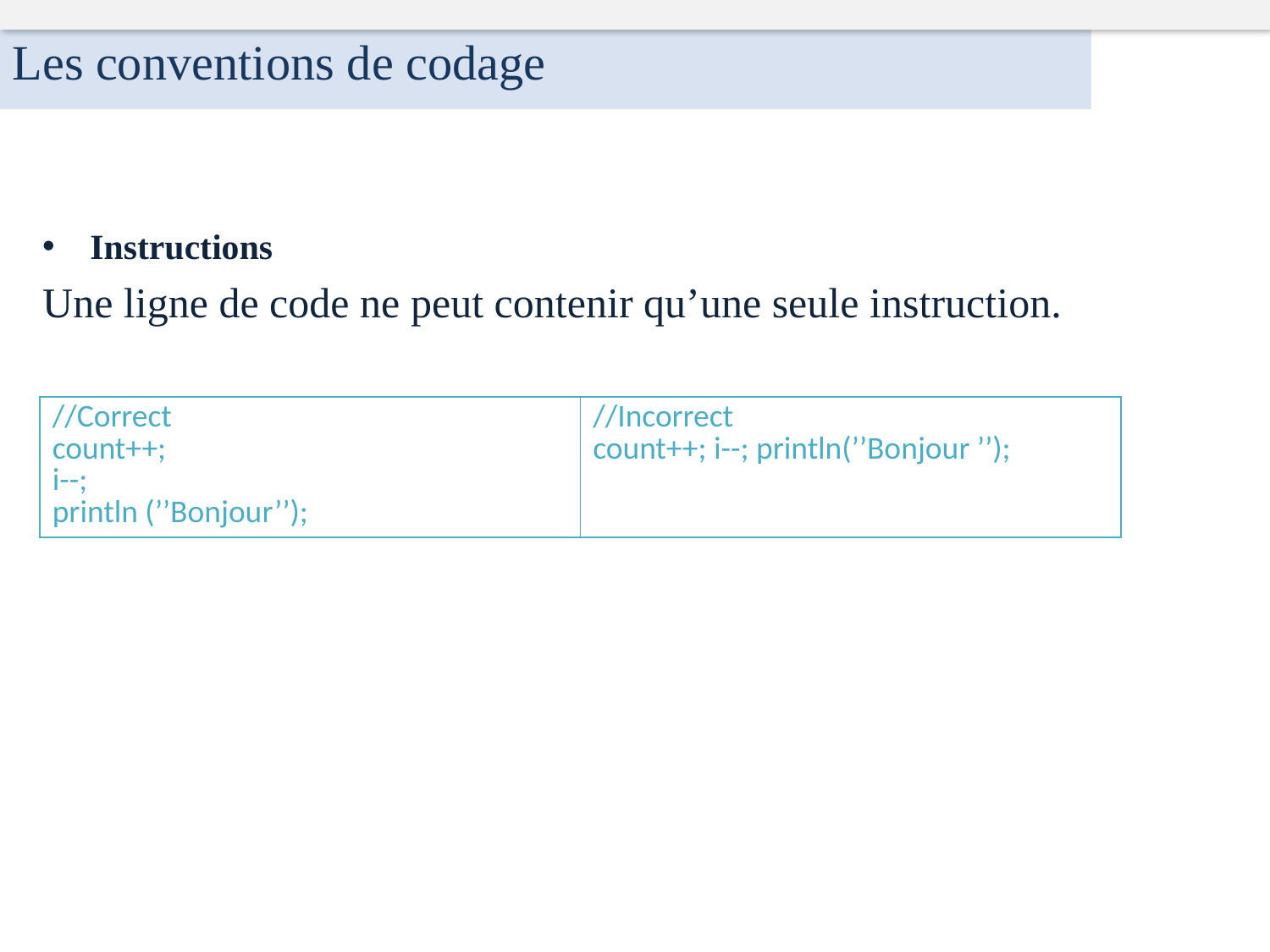

Les conventions de codage

Instructions
Une ligne de code ne peut contenir qu’une seule instruction.

| //Correct count++; i--; println (’’Bonjour’’); | //Incorrect count++; i--; println(’’Bonjour ’’); |
| --- | --- |